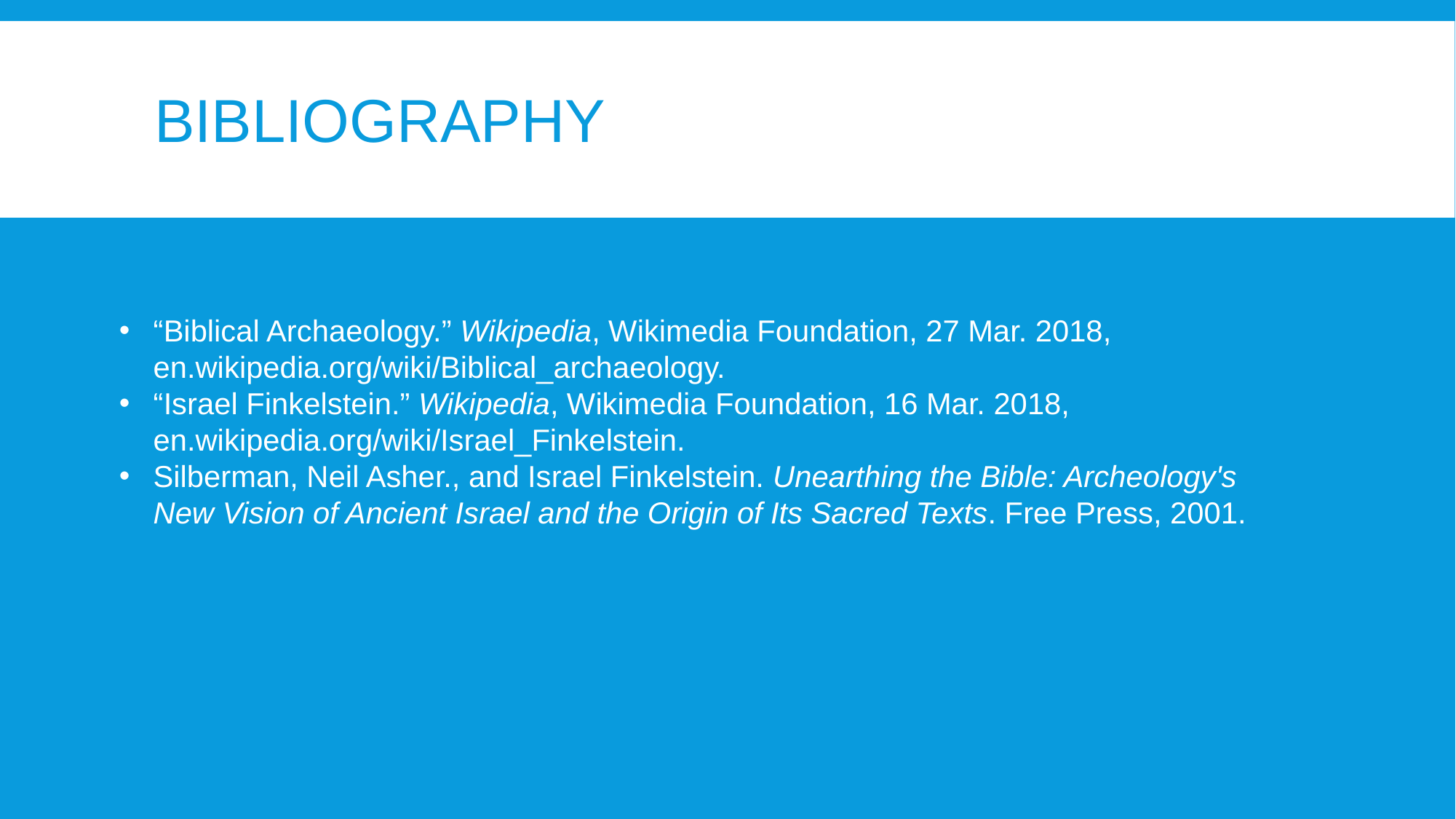

# Bibliography
“Biblical Archaeology.” Wikipedia, Wikimedia Foundation, 27 Mar. 2018, en.wikipedia.org/wiki/Biblical_archaeology.
“Israel Finkelstein.” Wikipedia, Wikimedia Foundation, 16 Mar. 2018, en.wikipedia.org/wiki/Israel_Finkelstein.
Silberman, Neil Asher., and Israel Finkelstein. Unearthing the Bible: Archeology's New Vision of Ancient Israel and the Origin of Its Sacred Texts. Free Press, 2001.